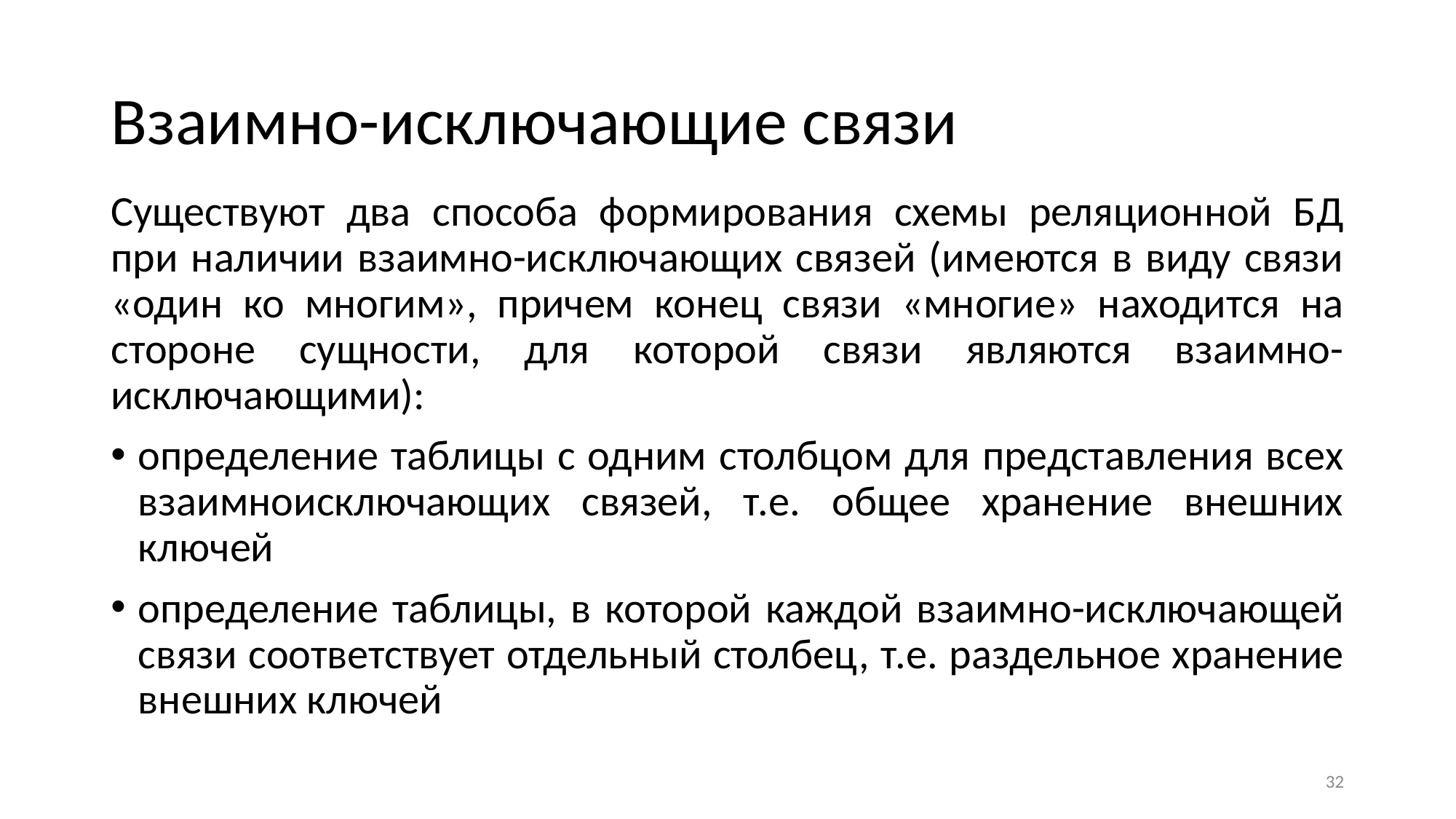

# Взаимно-исключающие связи
Существуют два способа формирования схемы реляционной БД при наличии взаимно-исключающих связей (имеются в виду связи «один ко многим», причем конец связи «многие» находится на стороне сущности, для которой связи являются взаимно-исключающими):
определение таблицы с одним столбцом для представления всех взаимноисключающих связей, т.е. общее хранение внешних ключей
определение таблицы, в которой каждой взаимно-исключающей связи соответствует отдельный столбец, т.е. раздельное хранение внешних ключей

32